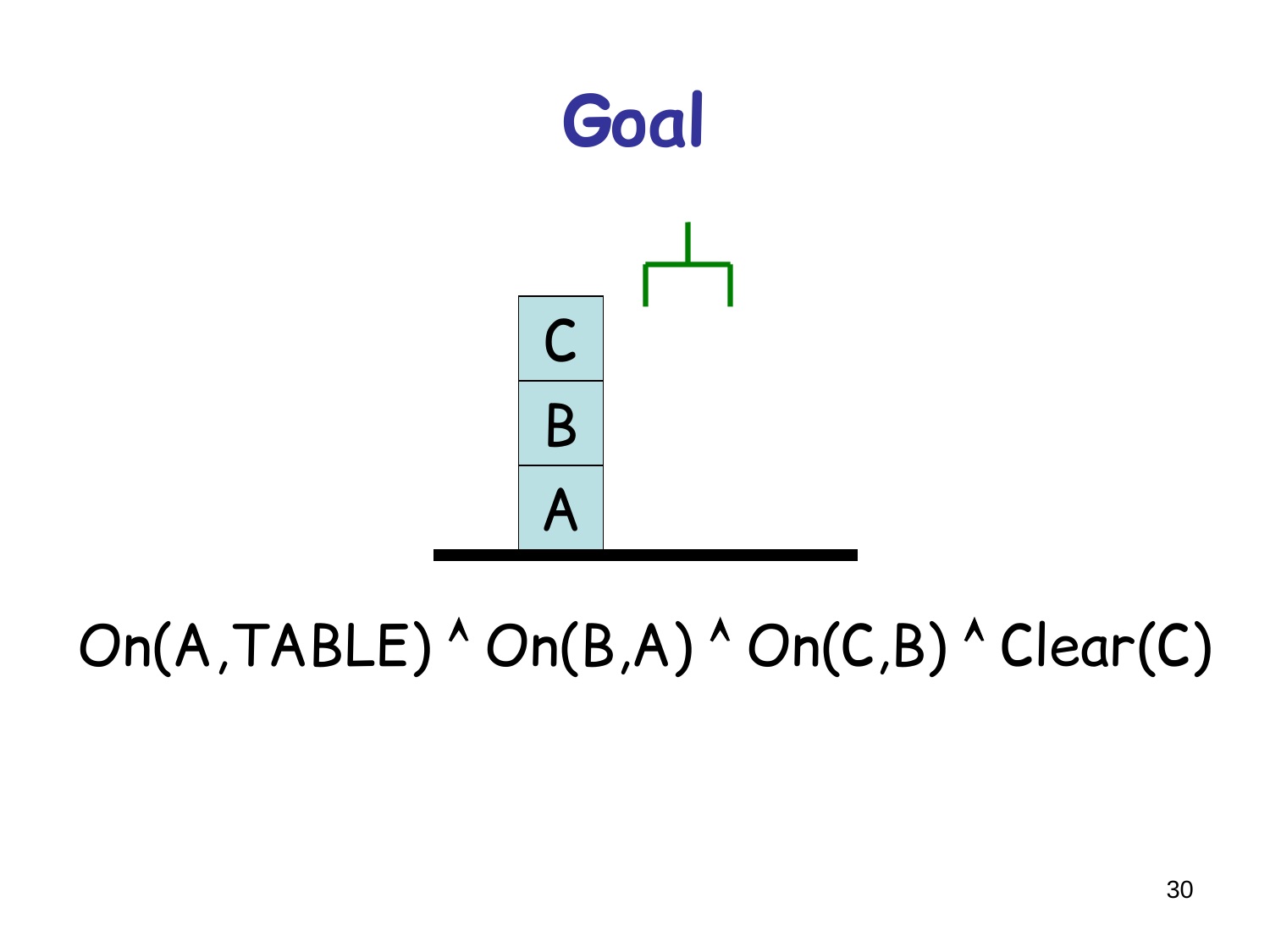

# Goal

C
B
A

On(A,TABLE) ∧ On(B,A) ∧ On(C,B) ∧ Clear(C)
30